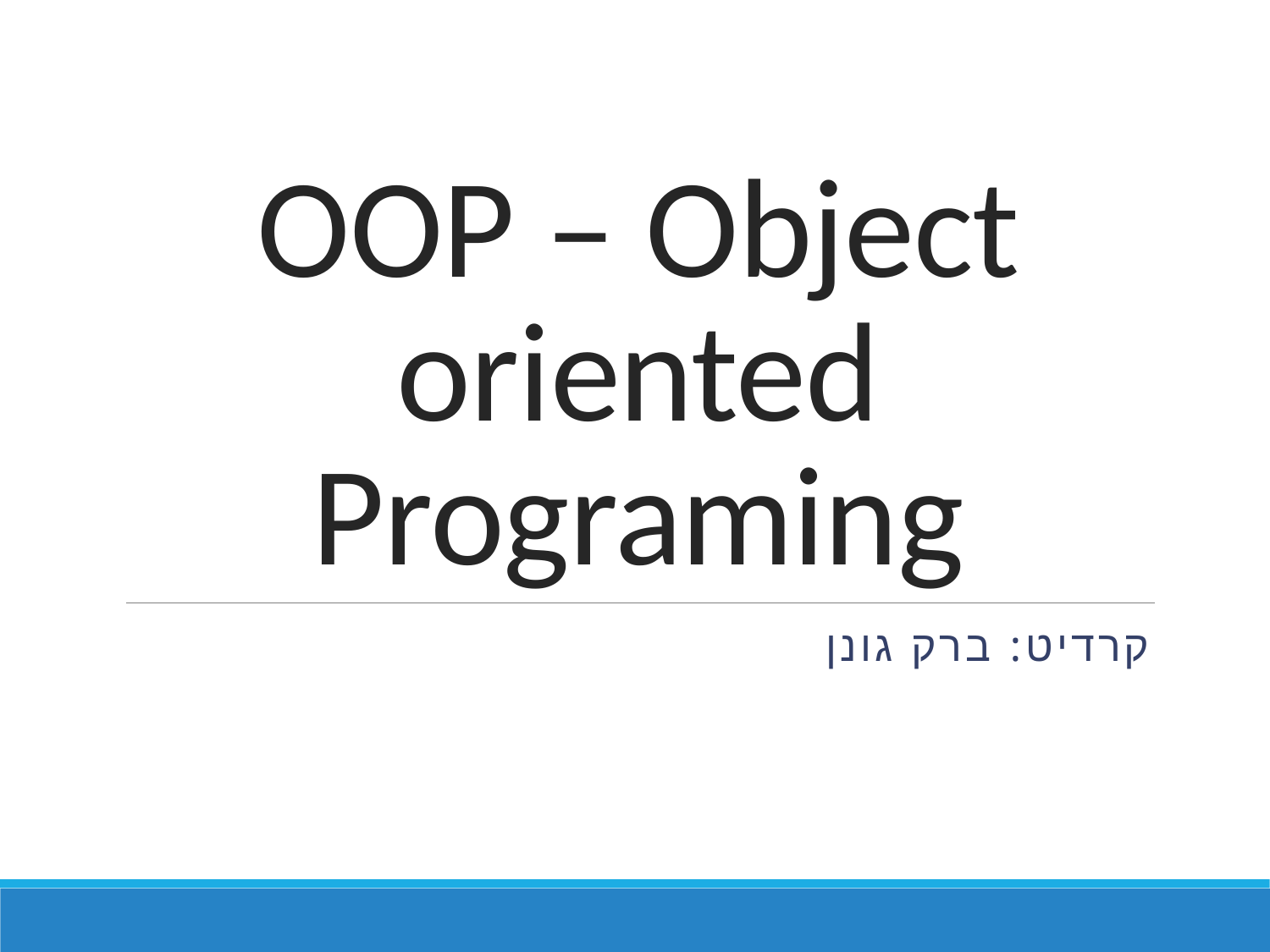

# OOP – Object oriented Programing
קרדיט: ברק גונן